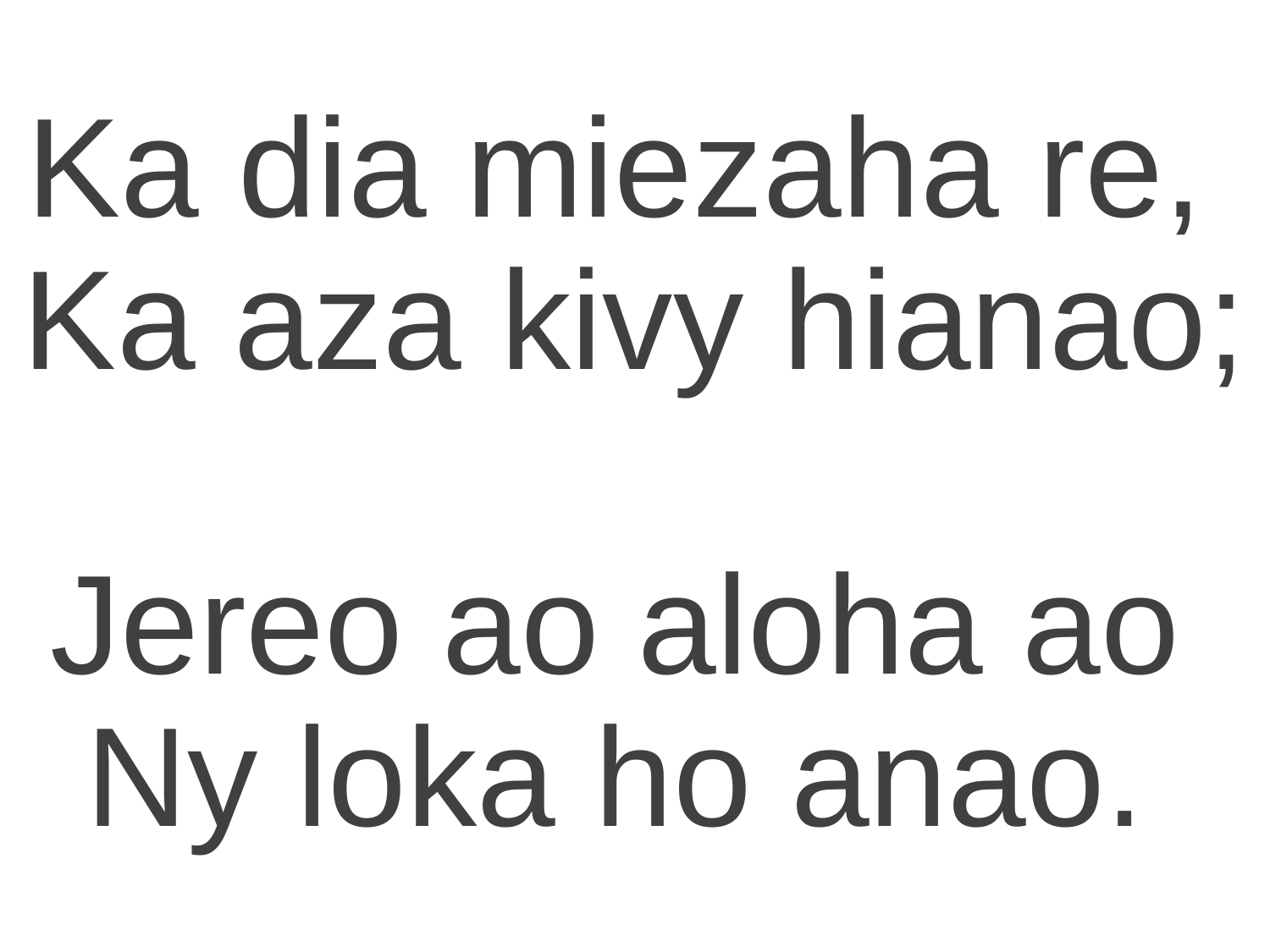

Ka dia miezaha re,
Ka aza kivy hianao;
Jereo ao aloha ao
Ny loka ho anao.